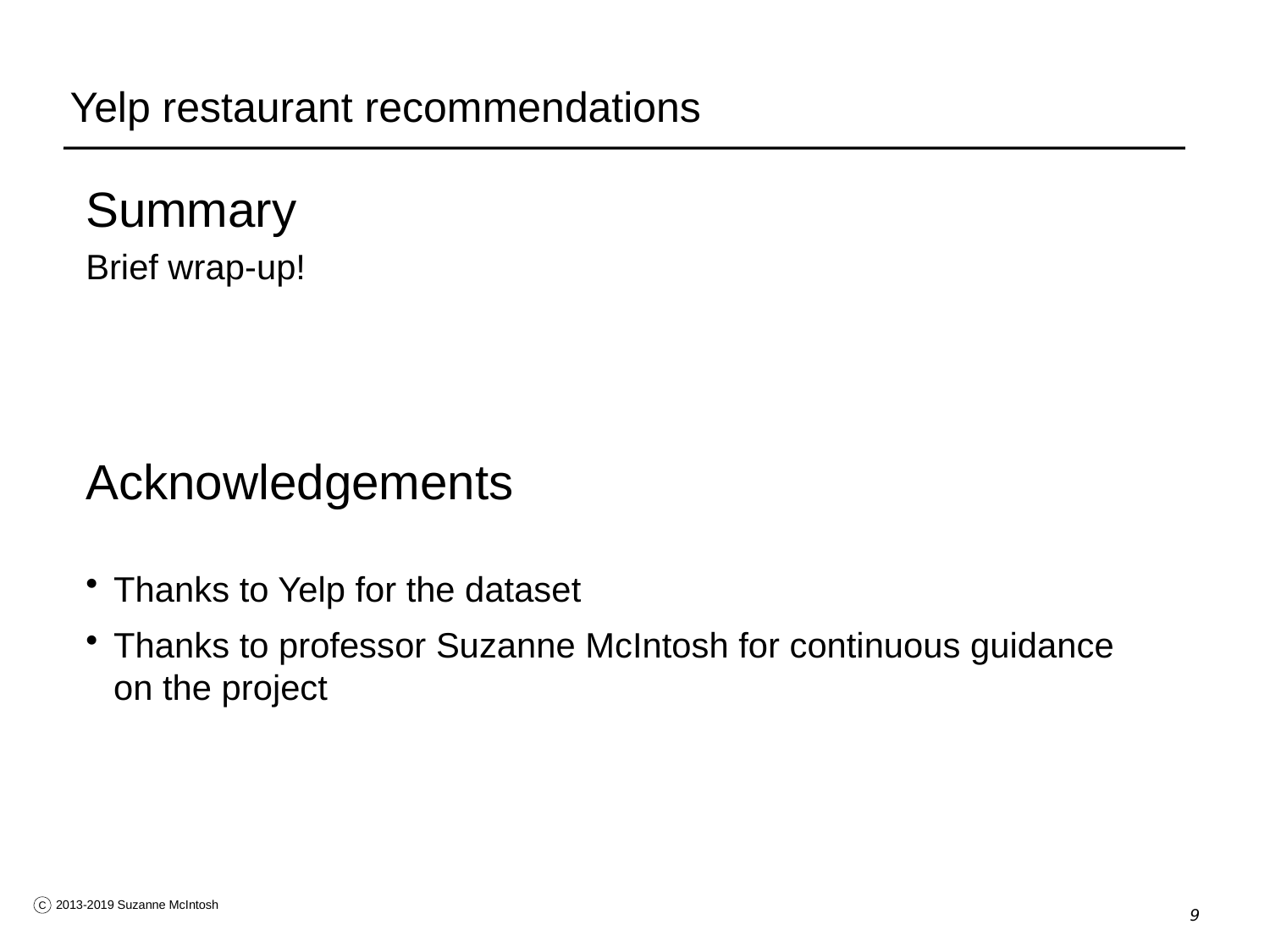

# Yelp restaurant recommendations

Summary
Brief wrap-up!

Acknowledgements

Thanks to Yelp for the dataset
Thanks to professor Suzanne McIntosh for continuous guidance on the project
9